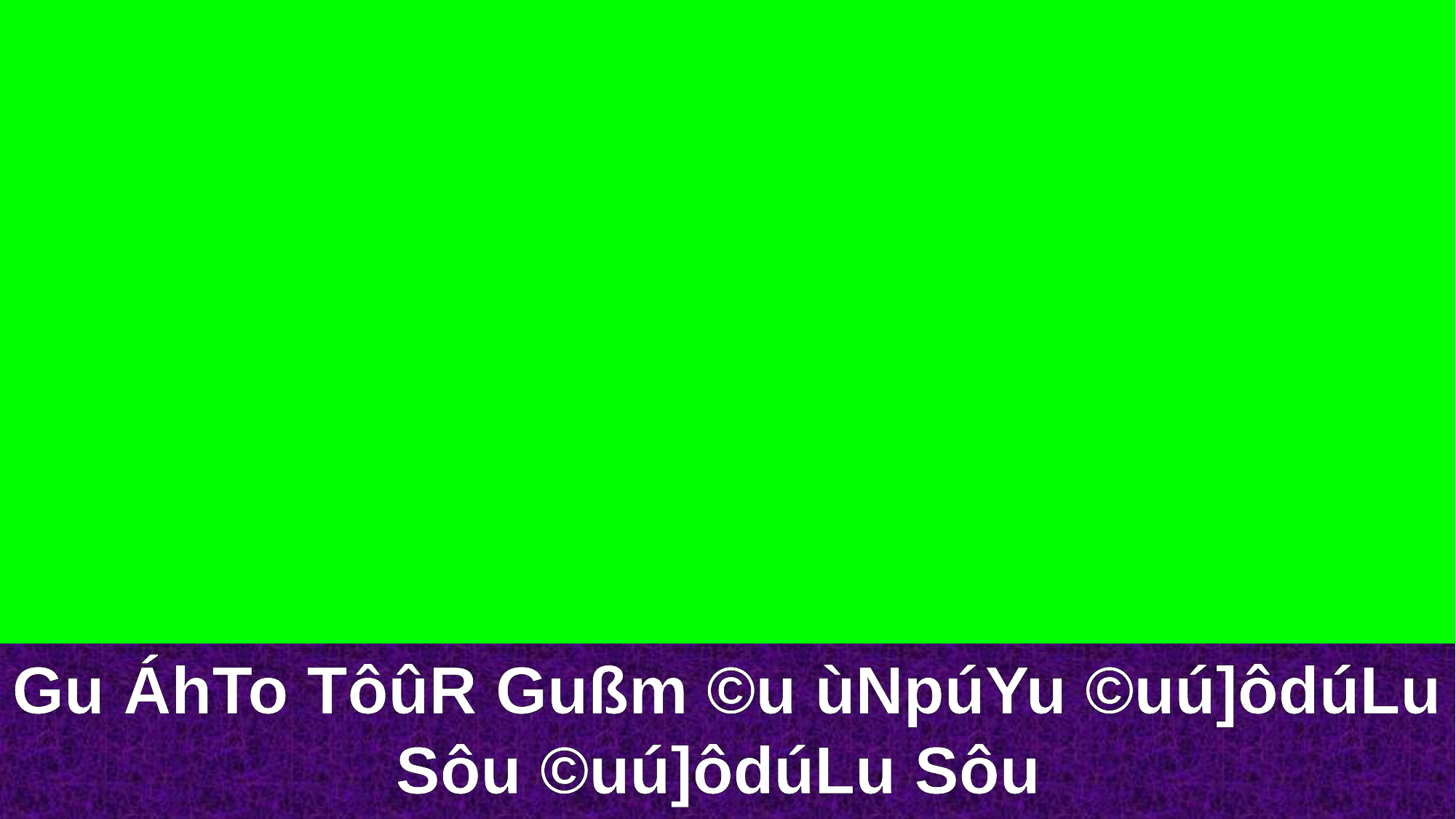

Gu ÁhTo TôûR Gußm ©u ùNpúYu ©uú]ôdúLu Sôu ©uú]ôdúLu Sôu